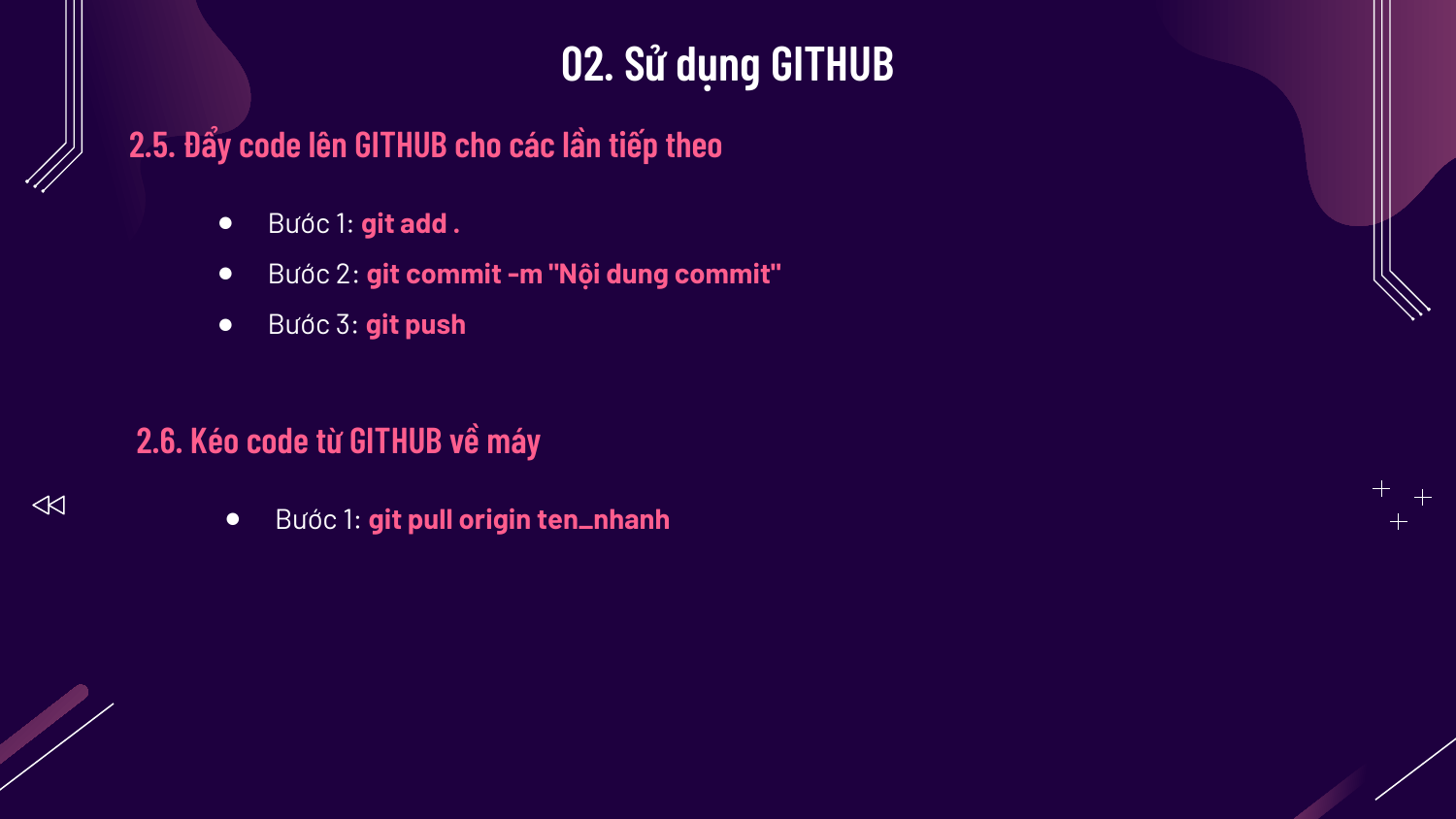

# 02. Sử dụng GITHUB
2.5. Đẩy code lên GITHUB cho các lần tiếp theo
Bước 1: git add .
Bước 2: git commit -m "Nội dung commit"
Bước 3: git push
2.6. Kéo code từ GITHUB về máy
Bước 1: git pull origin ten_nhanh